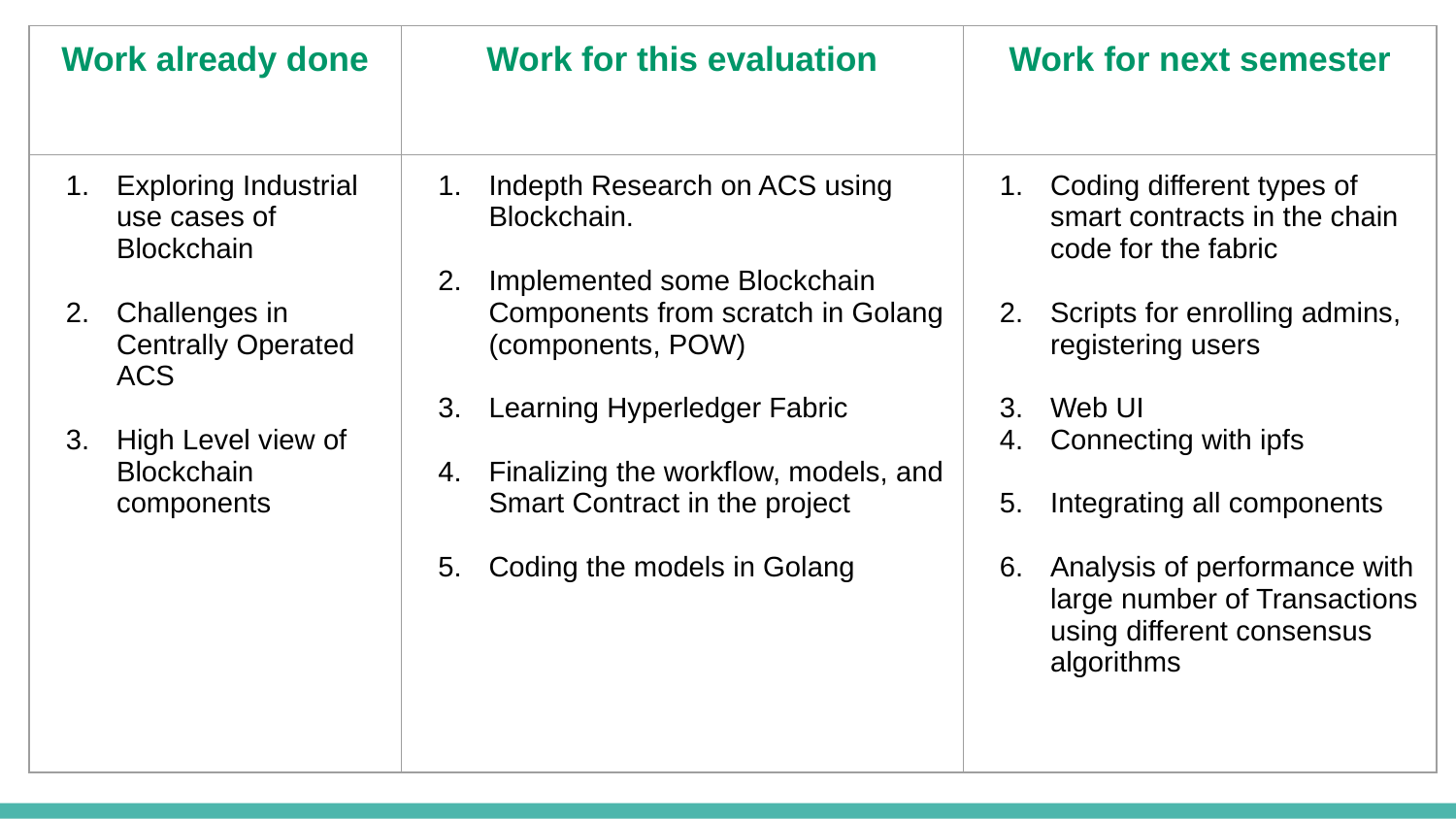

| Work already done | Work for this evaluation | Work for next semester |
| --- | --- | --- |
| Exploring Industrial use cases of Blockchain Challenges in Centrally Operated ACS High Level view of Blockchain components | Indepth Research on ACS using Blockchain. Implemented some Blockchain Components from scratch in Golang (components, POW) Learning Hyperledger Fabric Finalizing the workflow, models, and Smart Contract in the project Coding the models in Golang | Coding different types of smart contracts in the chain code for the fabric Scripts for enrolling admins, registering users Web UI Connecting with ipfs Integrating all components Analysis of performance with large number of Transactions using different consensus algorithms |